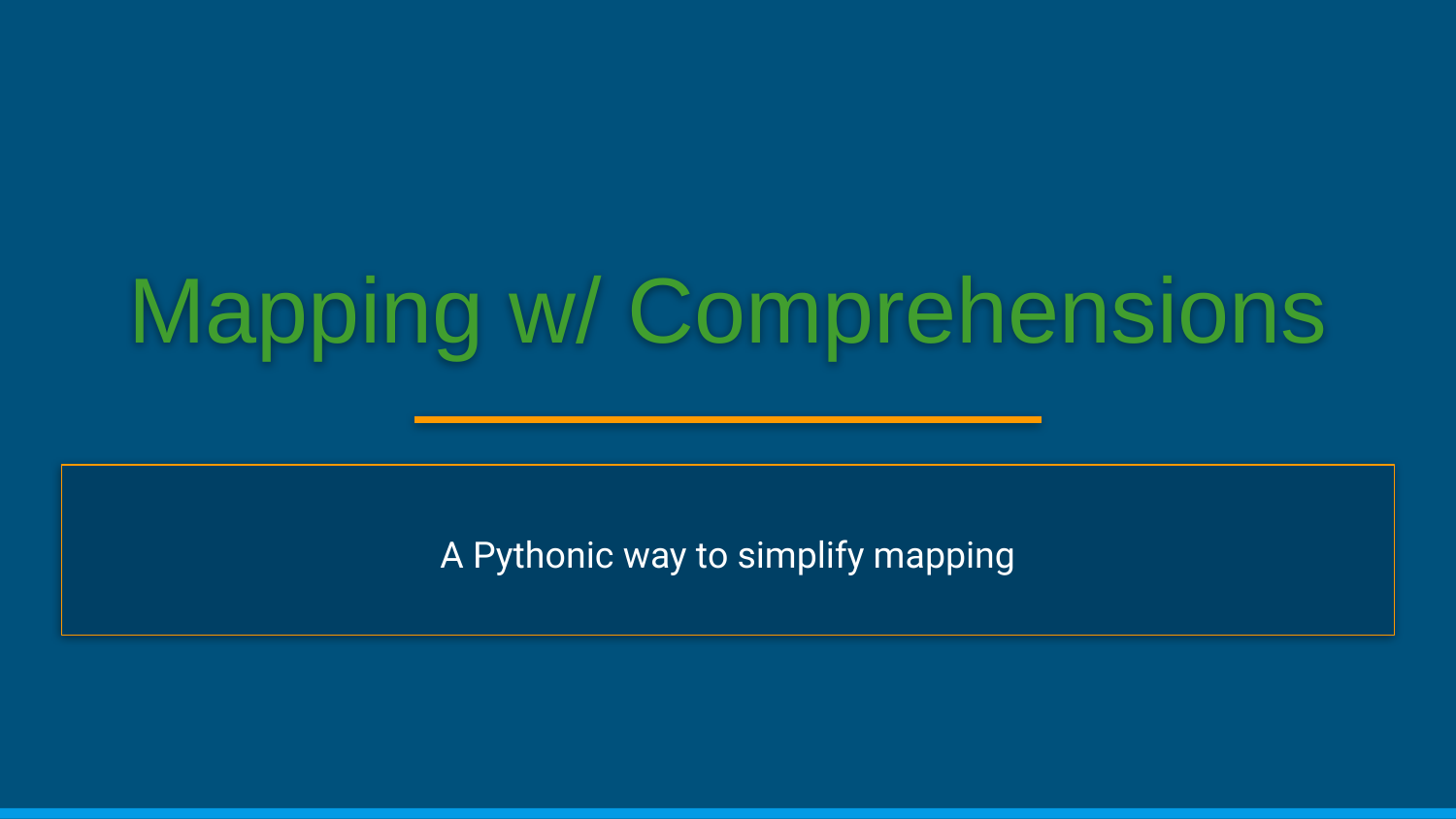

# Mapping w/ Comprehensions
A Pythonic way to simplify mapping